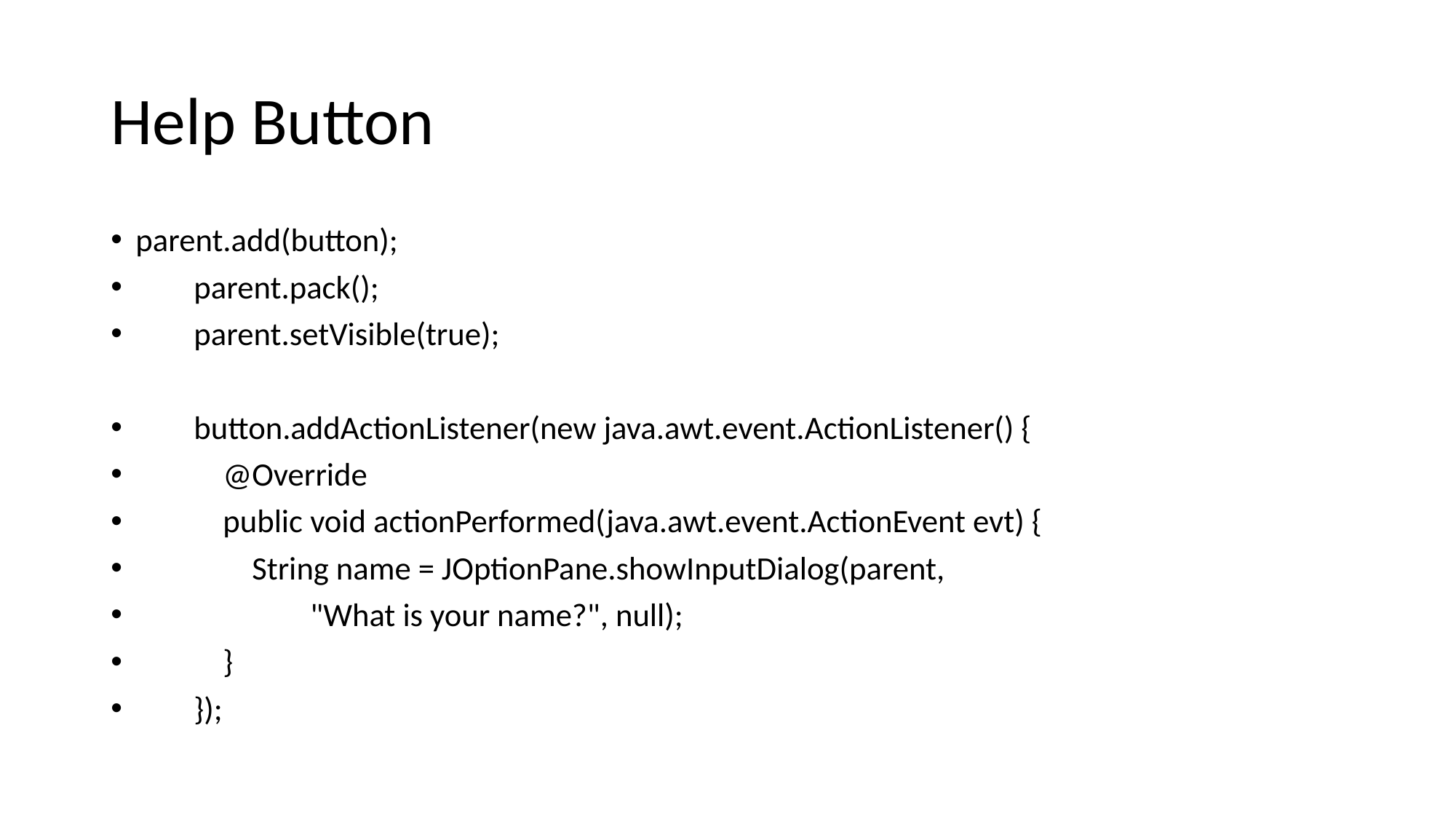

# Help Button
parent.add(button);
        parent.pack();
        parent.setVisible(true);

        button.addActionListener(new java.awt.event.ActionListener() {
            @Override
            public void actionPerformed(java.awt.event.ActionEvent evt) {
                String name = JOptionPane.showInputDialog(parent,
                        "What is your name?", null);
            }
        });